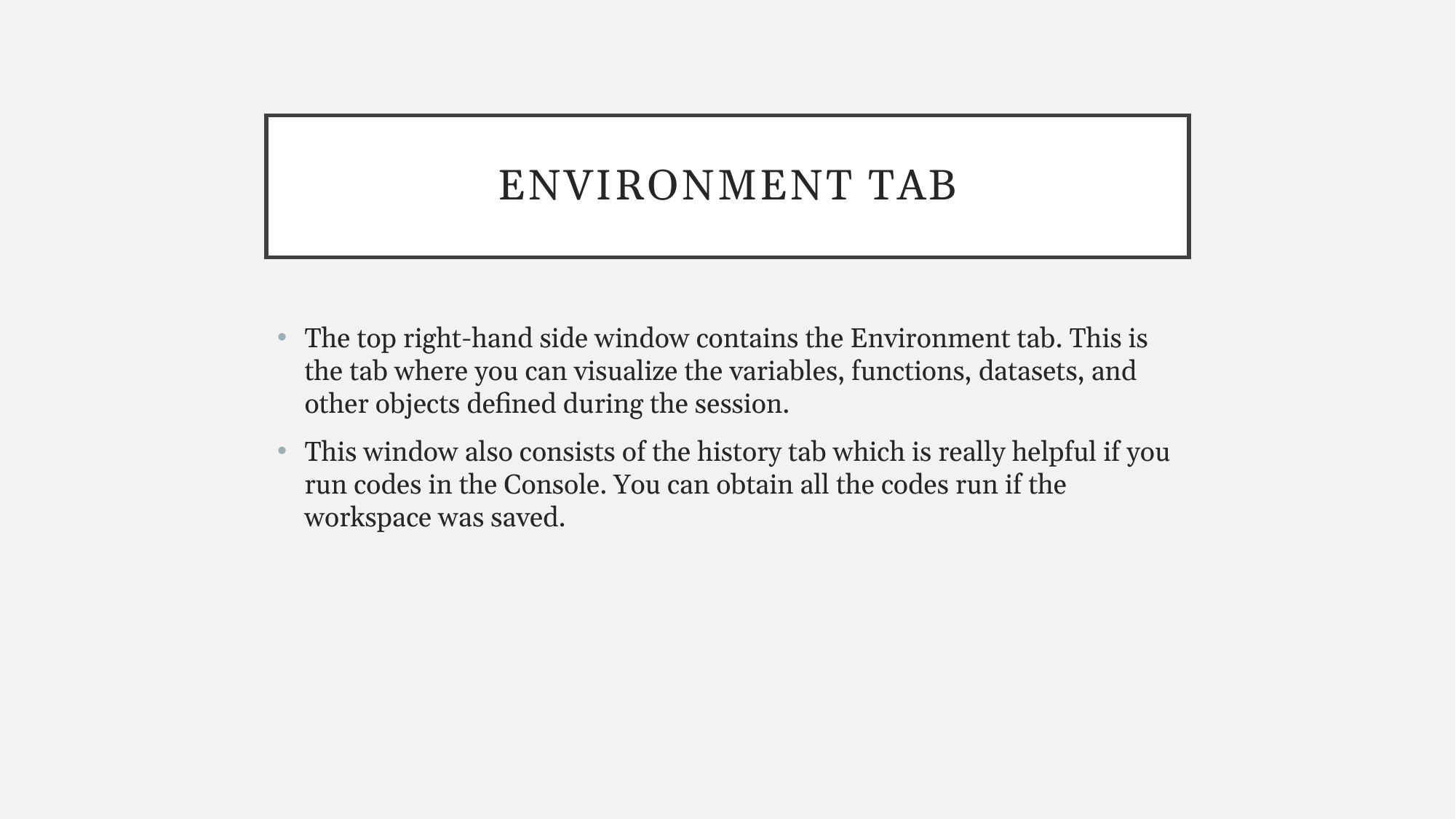

# Environment Tab
The top right-hand side window contains the Environment tab. This is the tab where you can visualize the variables, functions, datasets, and other objects defined during the session.
This window also consists of the history tab which is really helpful if you run codes in the Console. You can obtain all the codes run if the workspace was saved.